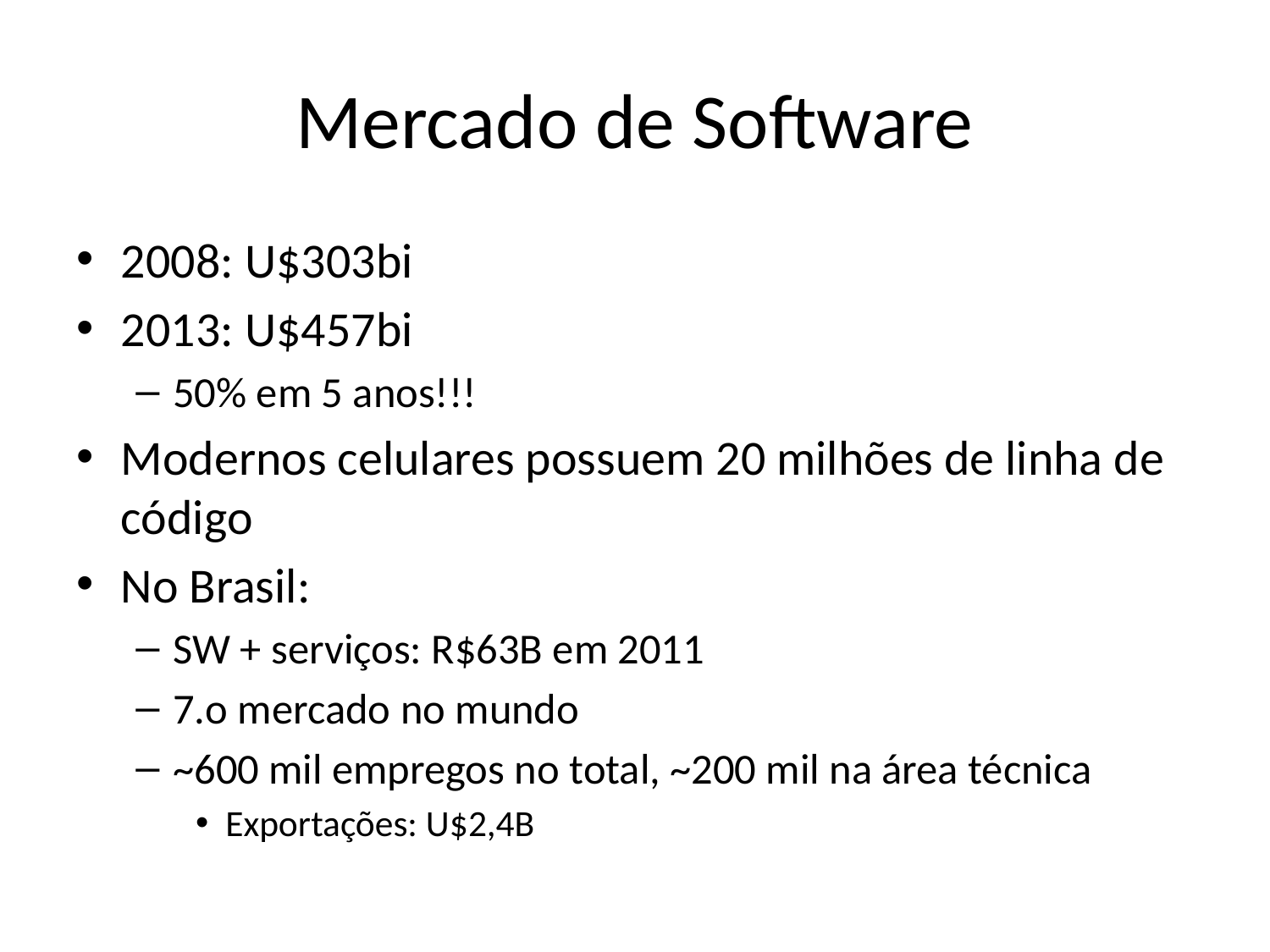

# Mercado de Software
2008: U$303bi
2013: U$457bi
50% em 5 anos!!!
Modernos celulares possuem 20 milhões de linha de código
No Brasil:
SW + serviços: R$63B em 2011
7.o mercado no mundo
~600 mil empregos no total, ~200 mil na área técnica
Exportações: U$2,4B